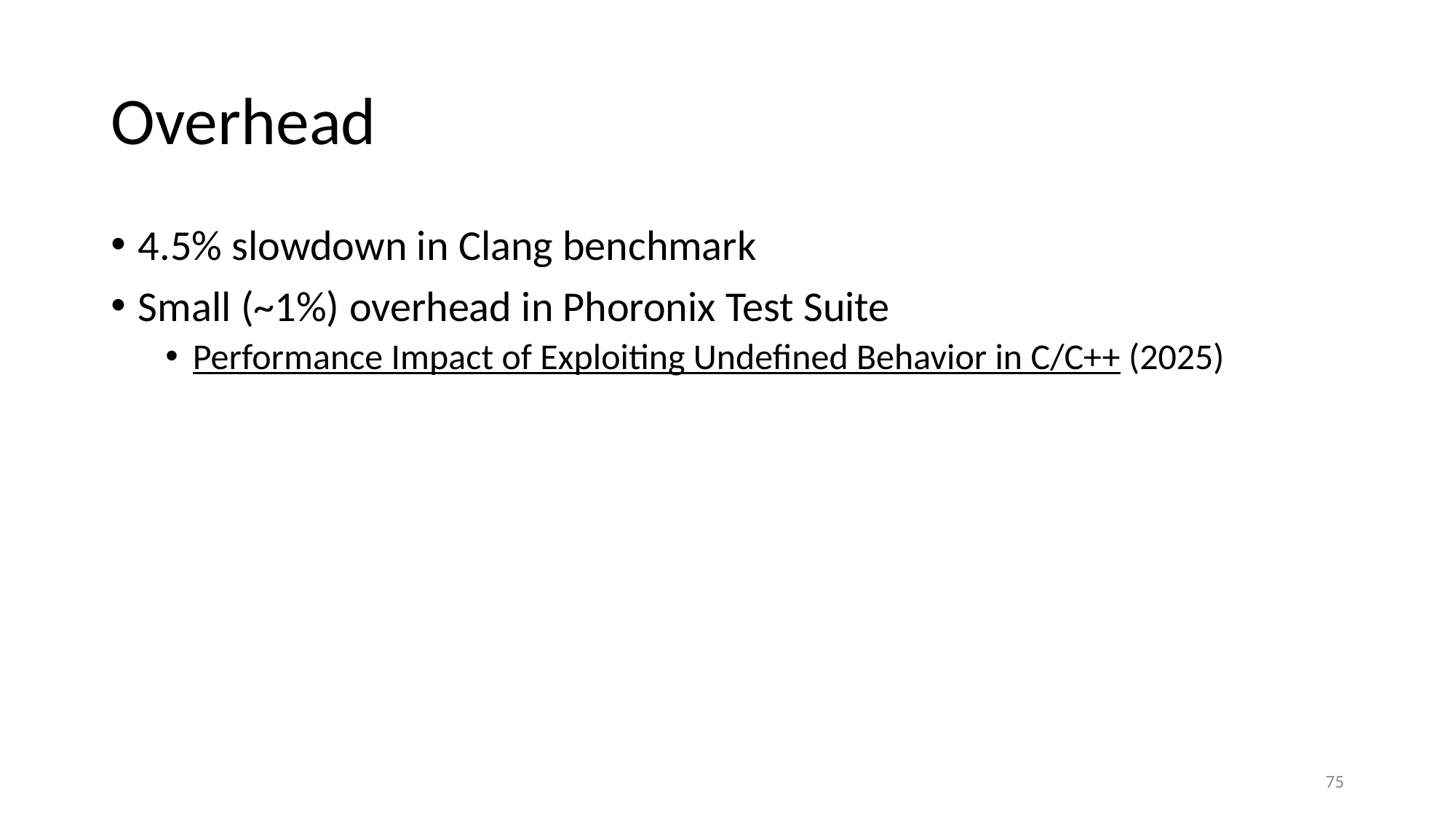

# Overhead
4.5% slowdown in Clang benchmark
Small (~1%) overhead in Phoronix Test Suite
Performance Impact of Exploiting Undefined Behavior in C/C++ (2025)
75